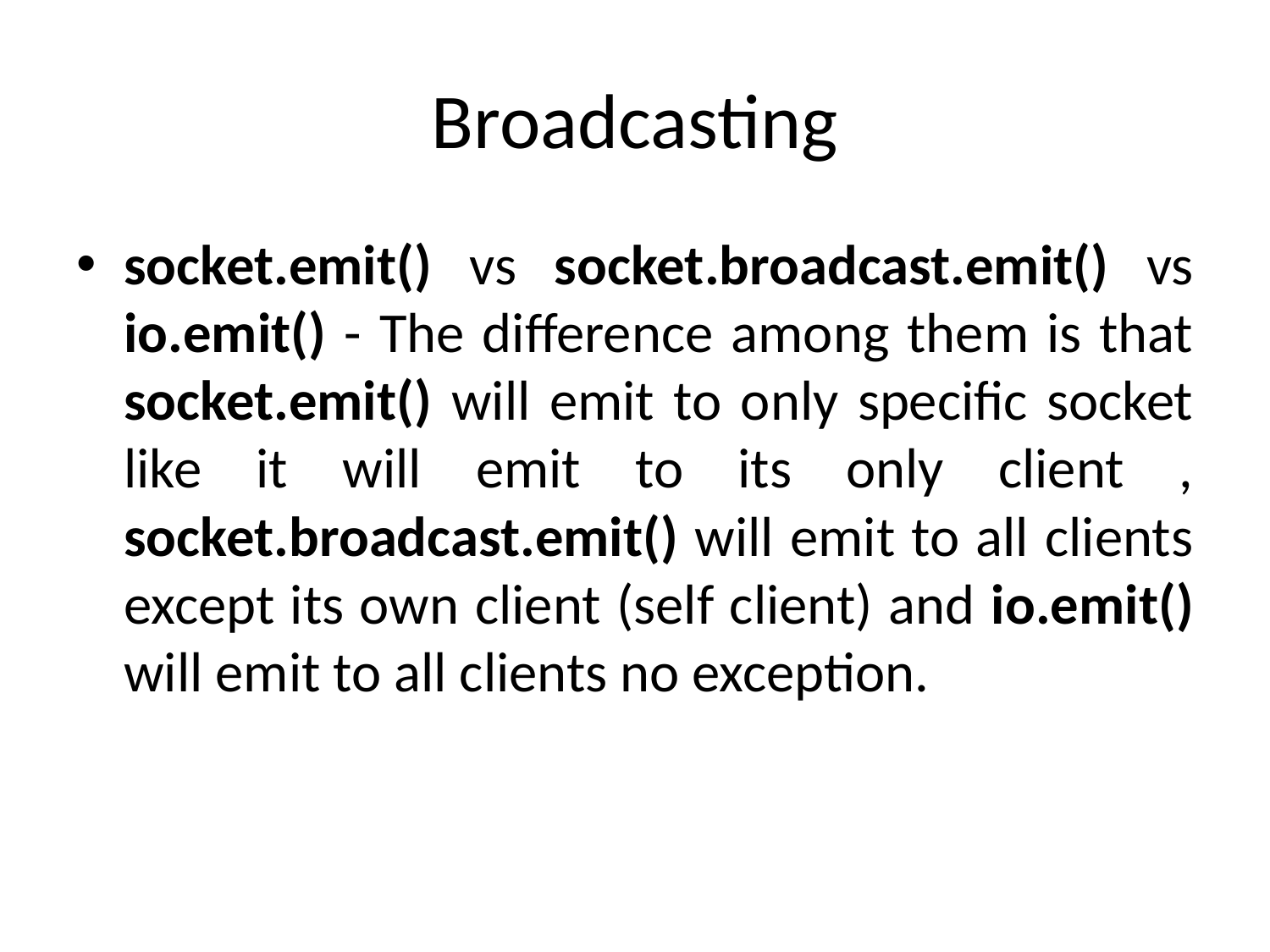

# Broadcasting
socket.emit() vs socket.broadcast.emit() vs io.emit() - The difference among them is that socket.emit() will emit to only specific socket like it will emit to its only client , socket.broadcast.emit() will emit to all clients except its own client (self client) and io.emit() will emit to all clients no exception.